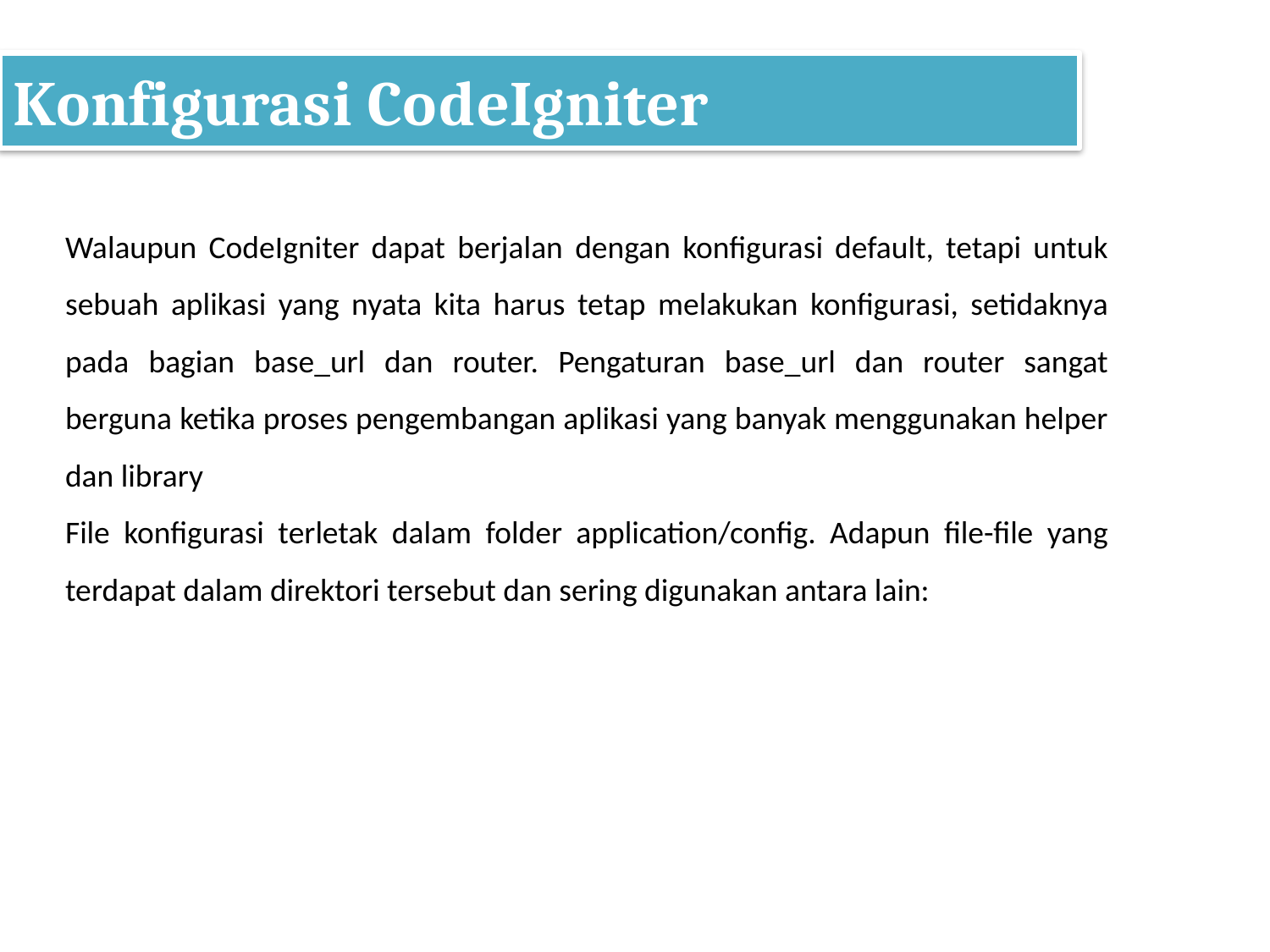

# Konfigurasi CodeIgniter
Walaupun CodeIgniter dapat berjalan dengan konfigurasi default, tetapi untuk sebuah aplikasi yang nyata kita harus tetap melakukan konfigurasi, setidaknya pada bagian base_url dan router. Pengaturan base_url dan router sangat berguna ketika proses pengembangan aplikasi yang banyak menggunakan helper dan library
File konfigurasi terletak dalam folder application/config. Adapun file-file yang terdapat dalam direktori tersebut dan sering digunakan antara lain: